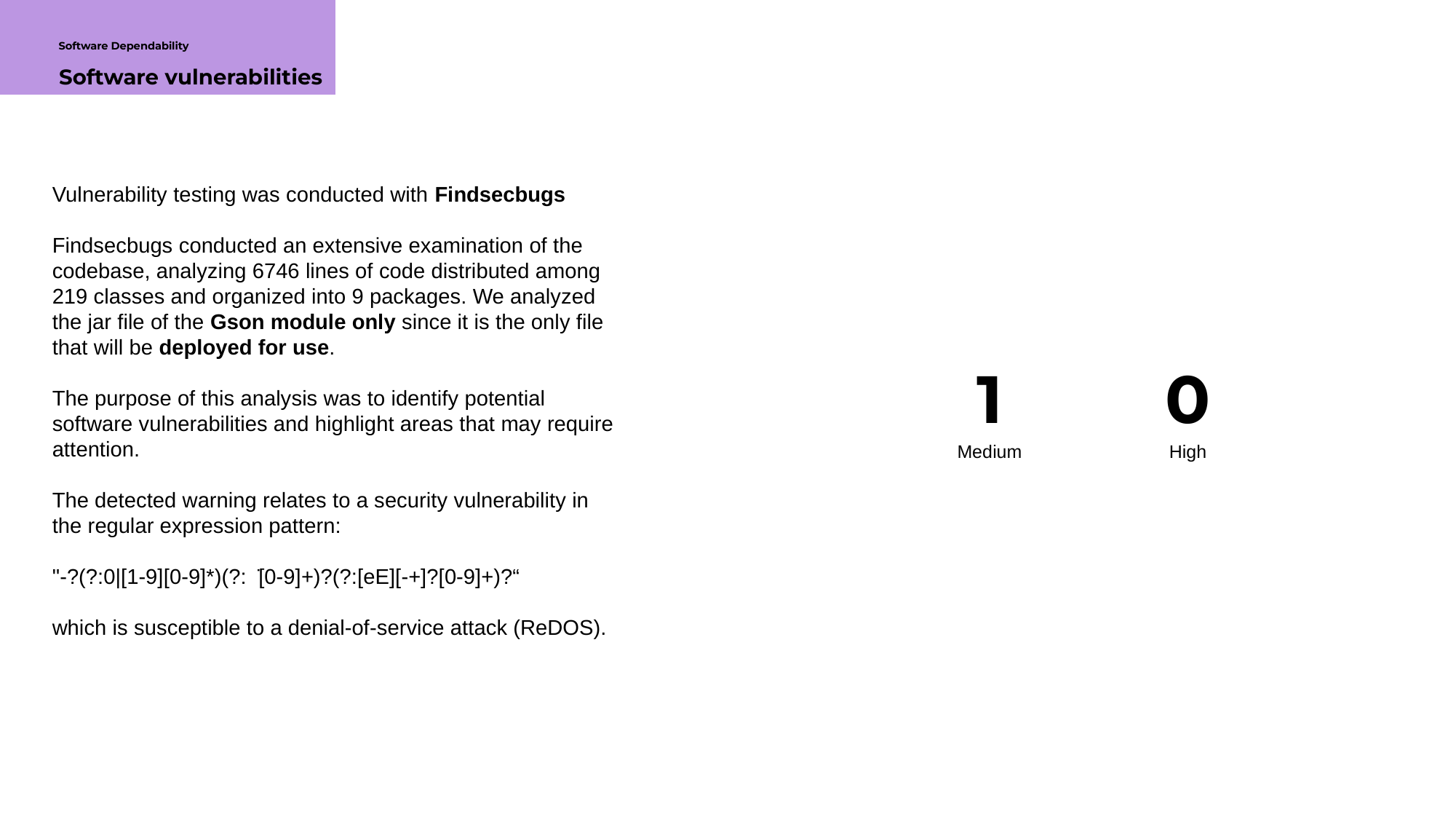

Software Dependability
Software vulnerabilities
Vulnerability testing was conducted with Findsecbugs
Findsecbugs conducted an extensive examination of the codebase, analyzing 6746 lines of code distributed among 219 classes and organized into 9 packages. We analyzed the jar file of the Gson module only since it is the only file that will be deployed for use.
The purpose of this analysis was to identify potential software vulnerabilities and highlight areas that may require attention.

The detected warning relates to a security vulnerability in the regular expression pattern:

"-?(?:0|[1-9][0-9]*)(?:  ̇[0-9]+)?(?:[eE][-+]?[0-9]+)?“

which is susceptible to a denial-of-service attack (ReDOS).
0
1
Medium
High